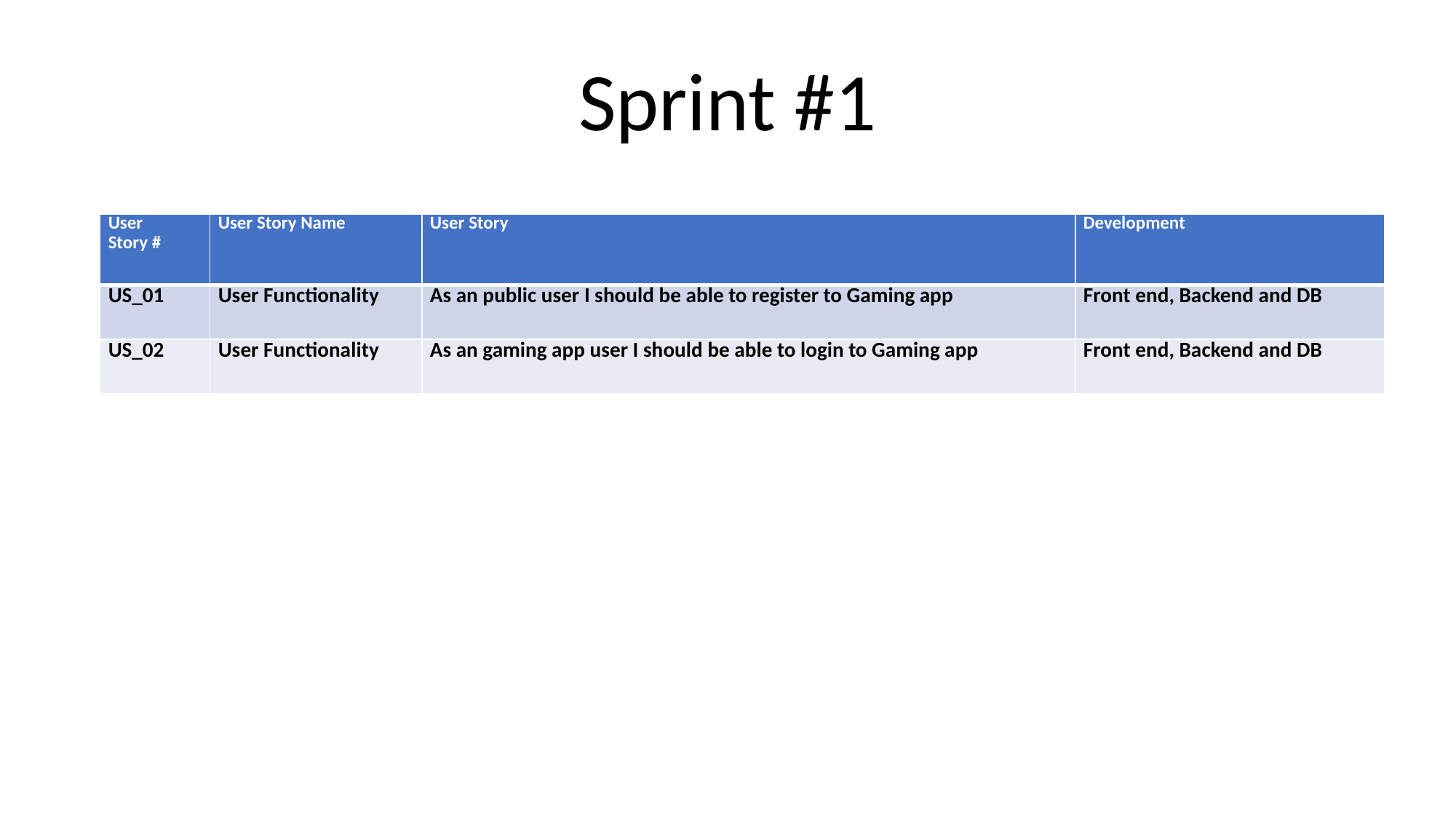

Sprint #1
| User Story # | User Story Name | User Story | Development |
| --- | --- | --- | --- |
| US\_01 | User Functionality | As an public user I should be able to register to Gaming app | Front end, Backend and DB |
| US\_02 | User Functionality | As an gaming app user I should be able to login to Gaming app | Front end, Backend and DB |